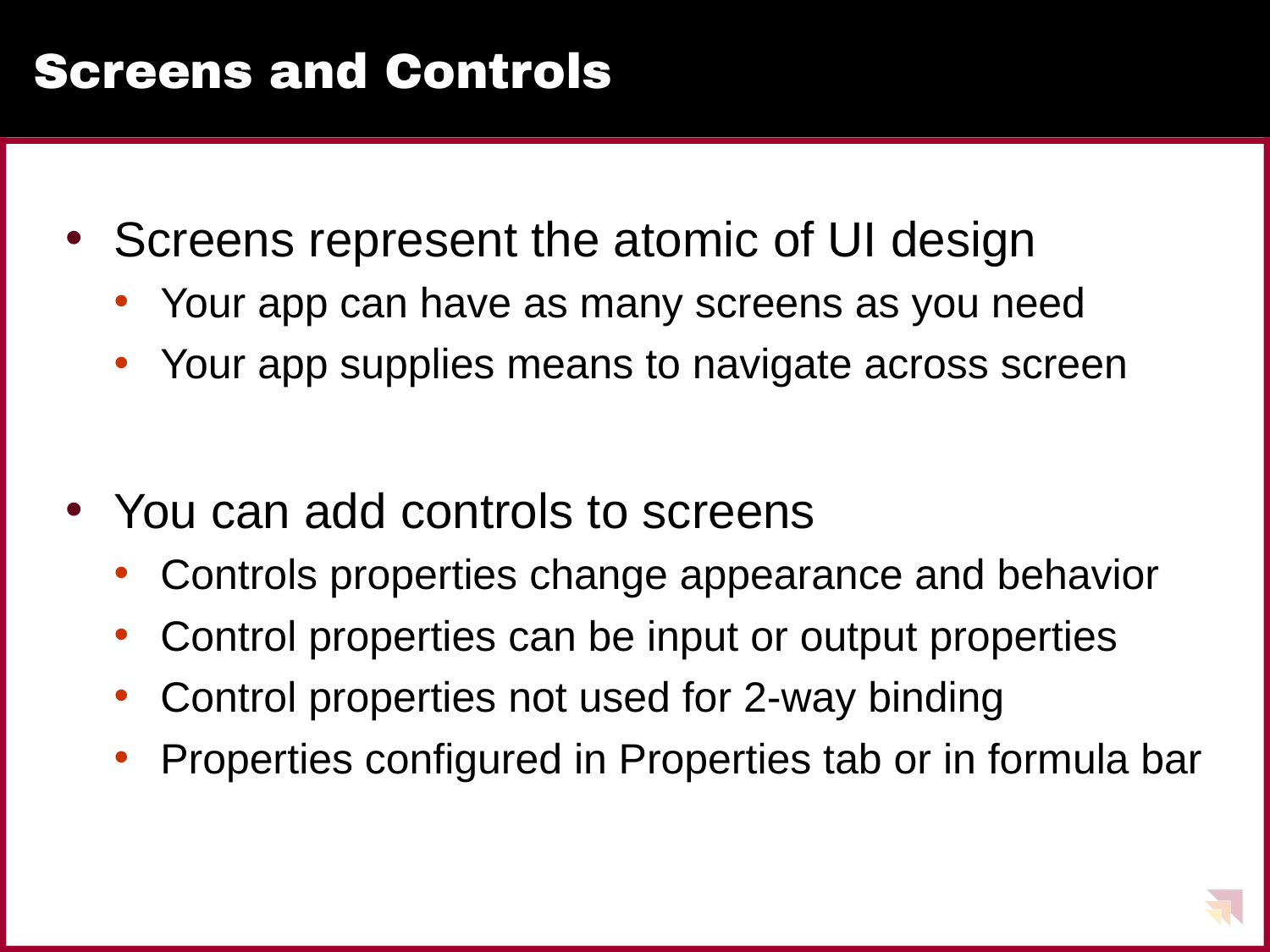

# Screens and Controls
Screens represent the atomic of UI design
Your app can have as many screens as you need
Your app supplies means to navigate across screen

You can add controls to screens
Controls properties change appearance and behavior
Control properties can be input or output properties
Control properties not used for 2-way binding
Properties configured in Properties tab or in formula bar